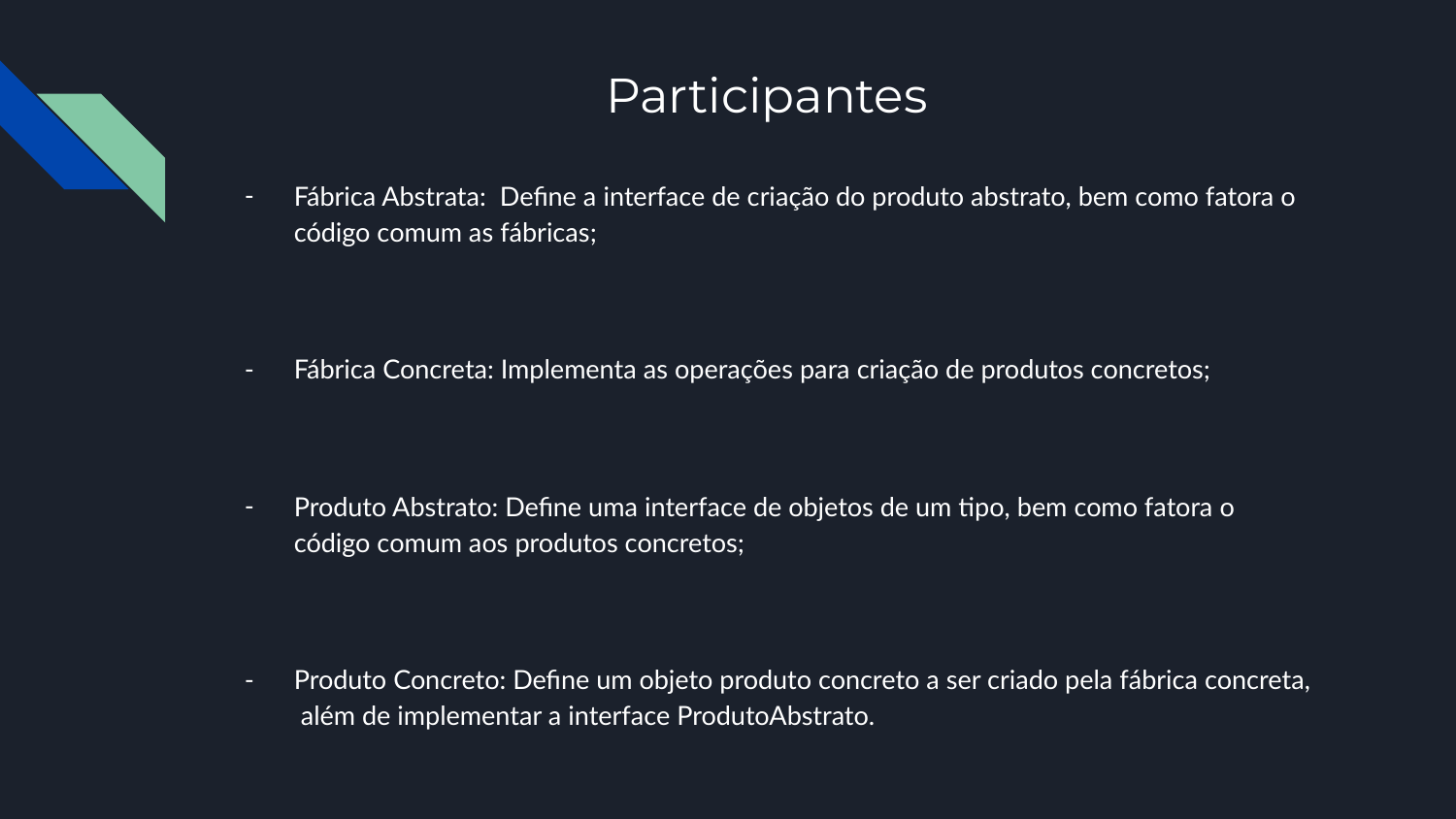

# Participantes
Fábrica Abstrata:  Define a interface de criação do produto abstrato, bem como fatora o código comum as fábricas;

Fábrica Concreta: Implementa as operações para criação de produtos concretos;

Produto Abstrato: Define uma interface de objetos de um tipo, bem como fatora o código comum aos produtos concretos;

Produto Concreto: Define um objeto produto concreto a ser criado pela fábrica concreta,  além de implementar a interface ProdutoAbstrato.